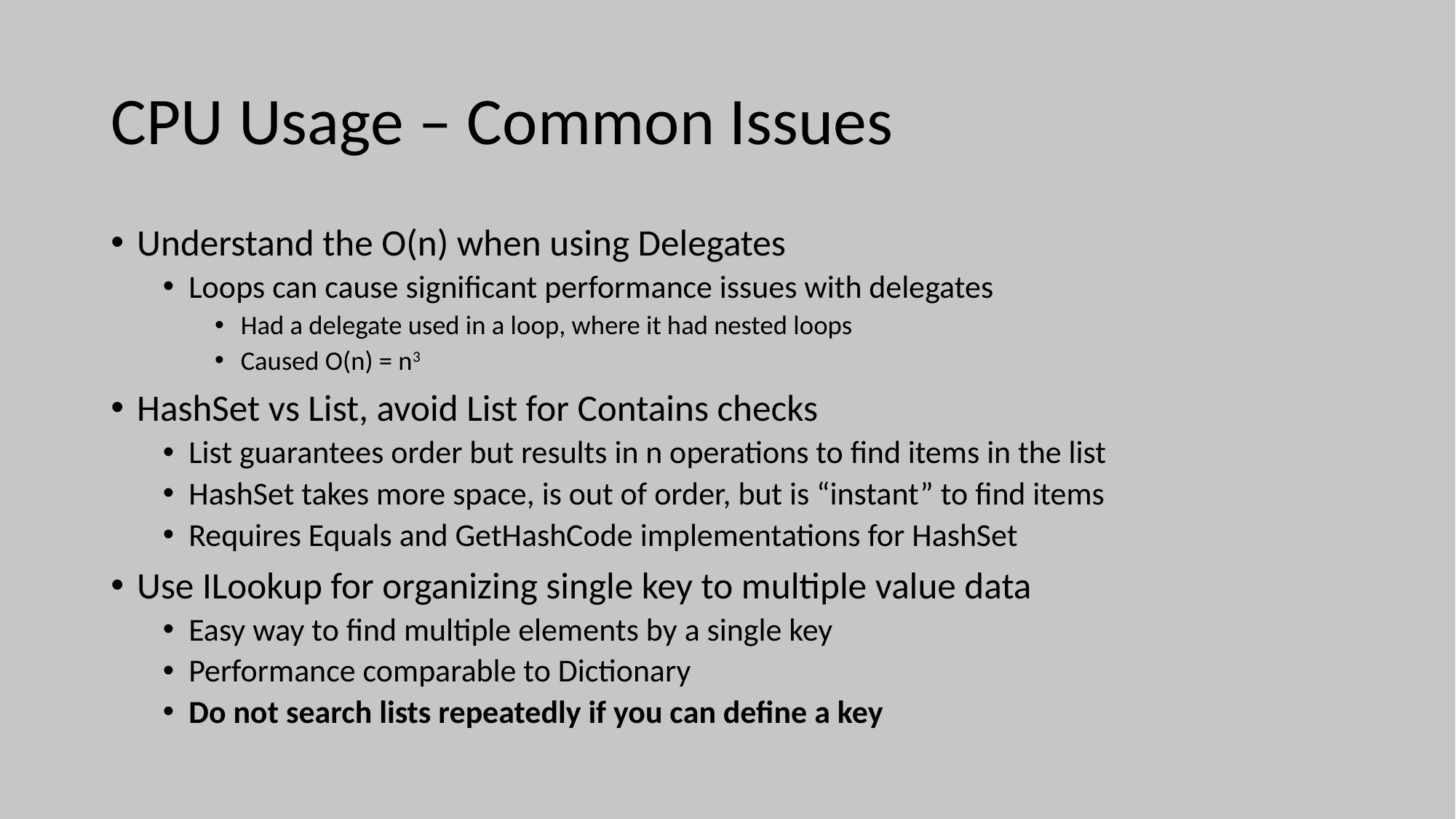

# CPU Usage – Common Issues
Understand the O(n) when using Delegates
Loops can cause significant performance issues with delegates
Had a delegate used in a loop, where it had nested loops
Caused O(n) = n3
HashSet vs List, avoid List for Contains checks
List guarantees order but results in n operations to find items in the list
HashSet takes more space, is out of order, but is “instant” to find items
Requires Equals and GetHashCode implementations for HashSet
Use ILookup for organizing single key to multiple value data
Easy way to find multiple elements by a single key
Performance comparable to Dictionary
Do not search lists repeatedly if you can define a key